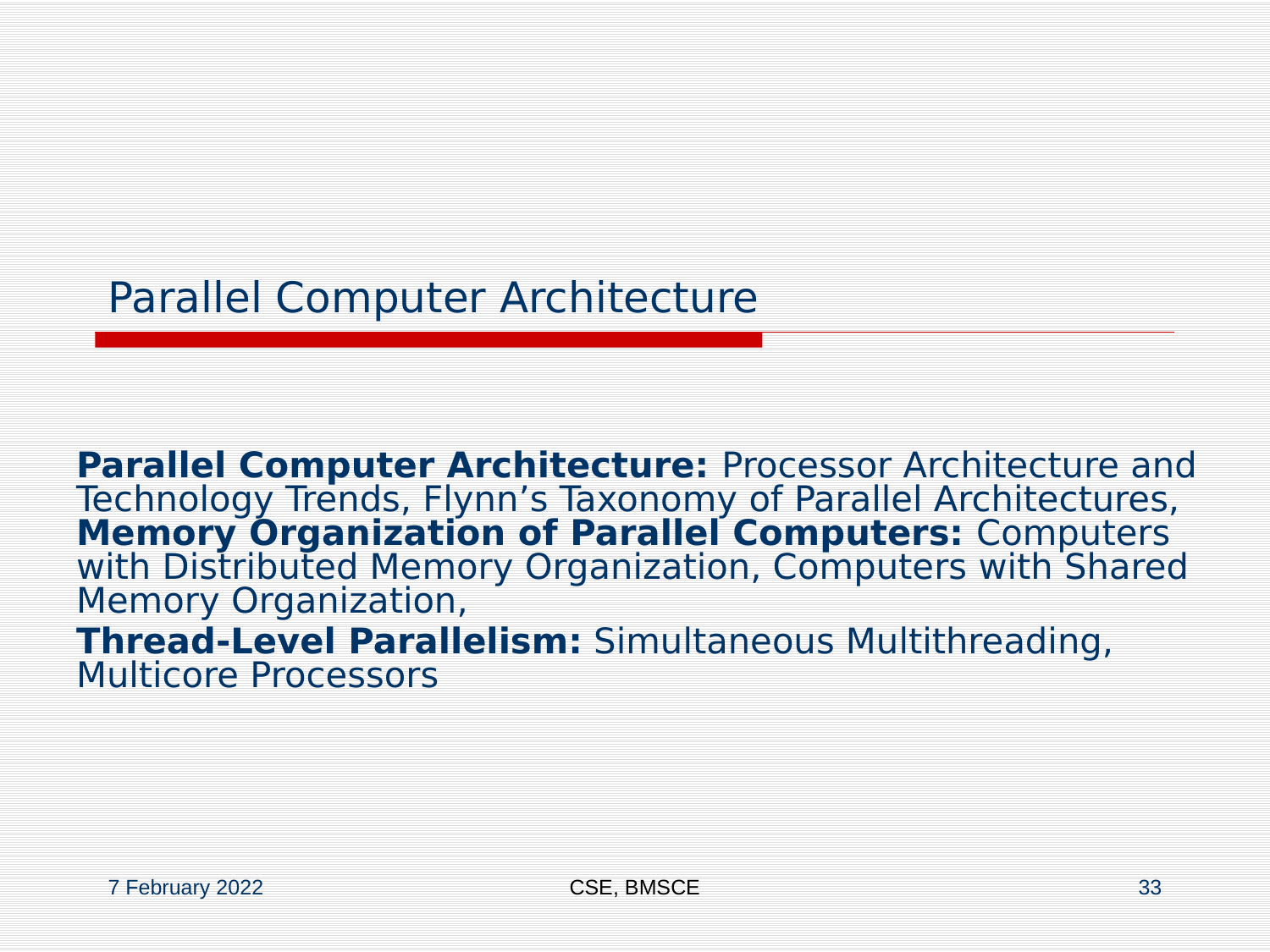

# Parallel Computer Architecture
Parallel Computer Architecture: Processor Architecture and Technology Trends, Flynn’s Taxonomy of Parallel Architectures, Memory Organization of Parallel Computers: Computers with Distributed Memory Organization, Computers with Shared Memory Organization,
Thread-Level Parallelism: Simultaneous Multithreading, Multicore Processors
7 February 2022
CSE, BMSCE
33